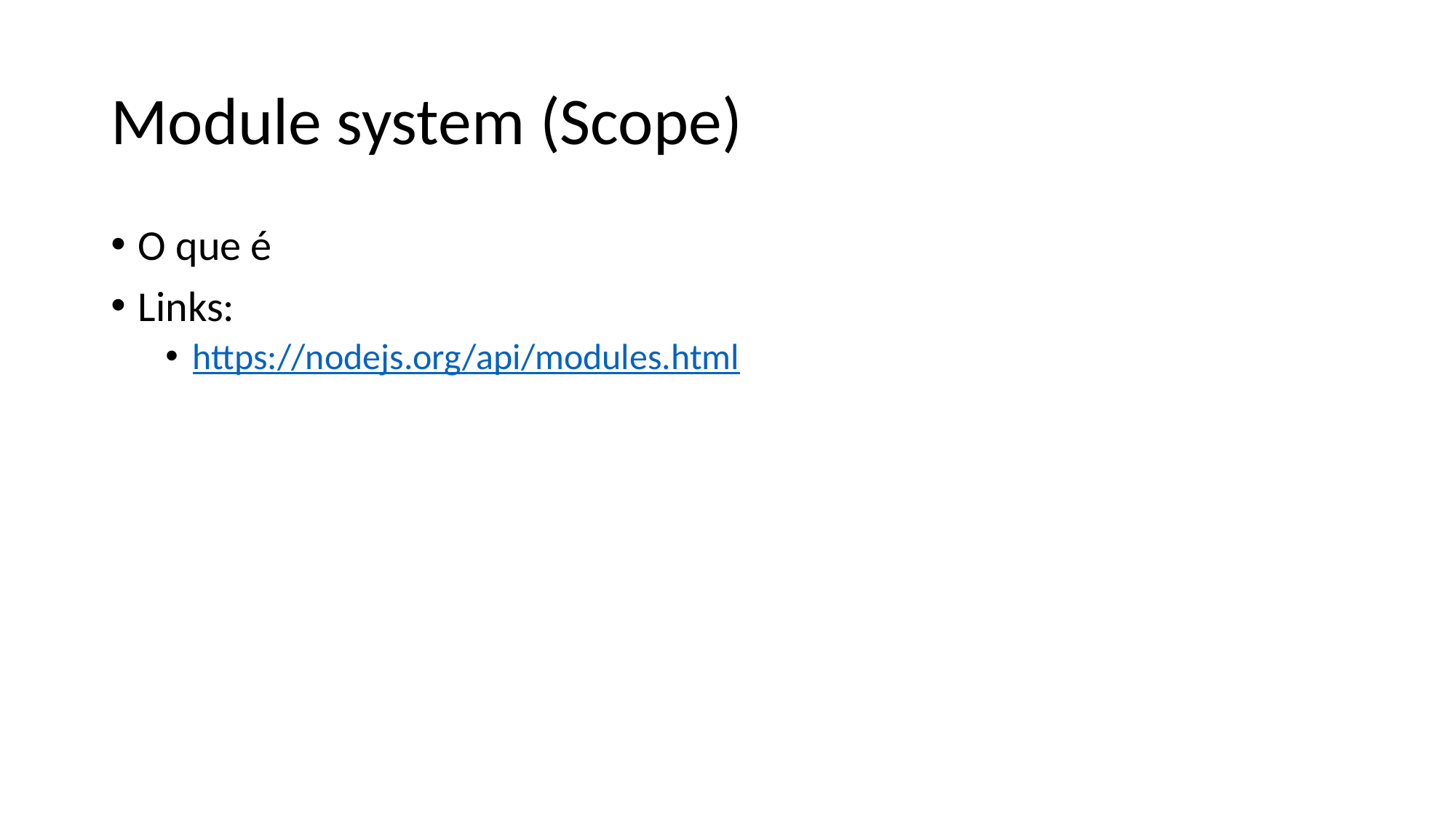

# Module system (Scope)
O que é
Links:
https://nodejs.org/api/modules.html